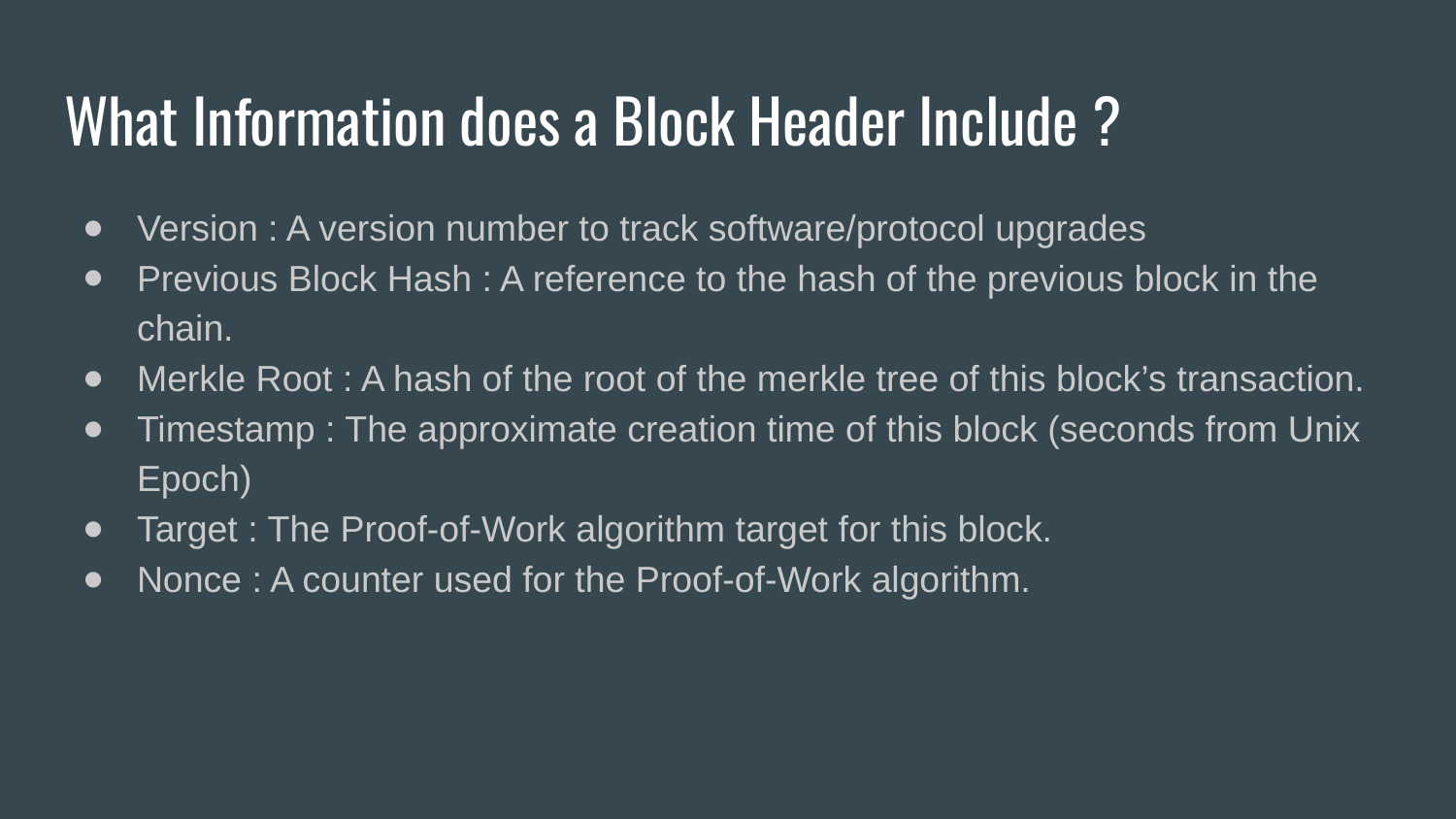

# What Information does a Block Header Include ?
Version : A version number to track software/protocol upgrades
Previous Block Hash : A reference to the hash of the previous block in the chain.
Merkle Root : A hash of the root of the merkle tree of this block’s transaction.
Timestamp : The approximate creation time of this block (seconds from Unix Epoch)
Target : The Proof-of-Work algorithm target for this block.
Nonce : A counter used for the Proof-of-Work algorithm.